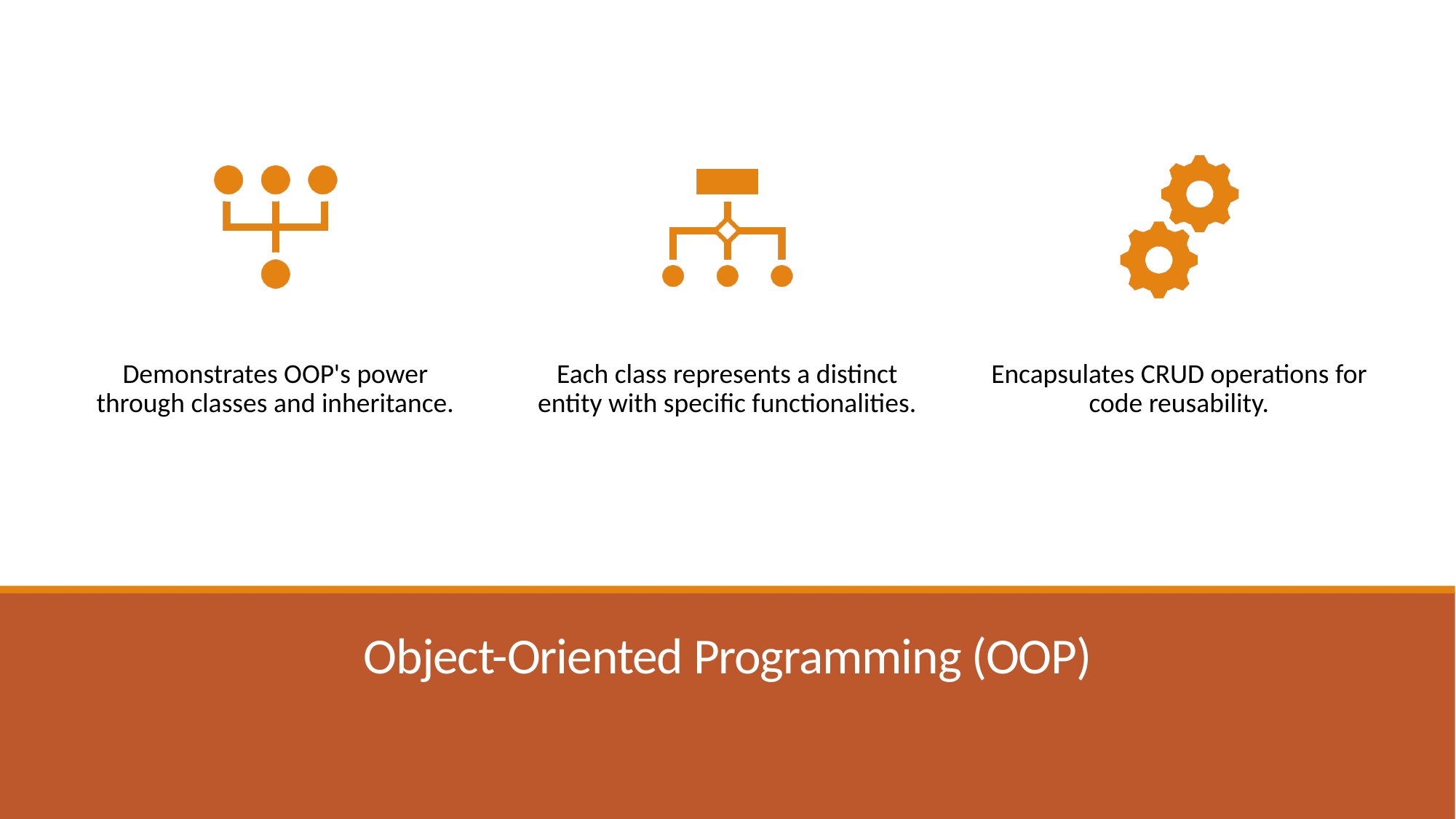

Demonstrates OOP's power through classes and inheritance.
Each class represents a distinct entity with specific functionalities.
Encapsulates CRUD operations for code reusability.

# Object-Oriented Programming (OOP)